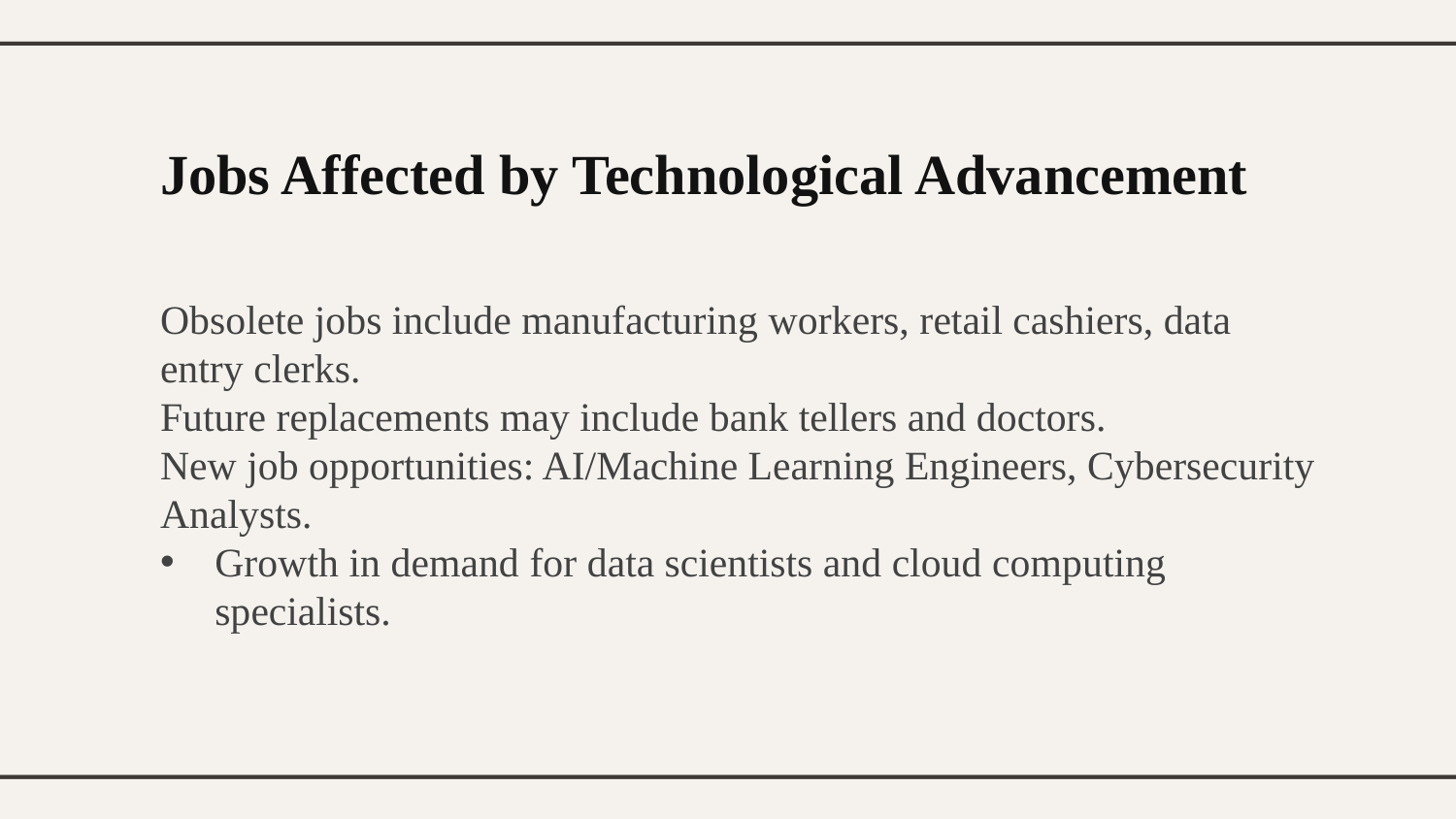

Jobs Affected by Technological Advancement
Obsolete jobs include manufacturing workers, retail cashiers, data entry clerks.
Future replacements may include bank tellers and doctors.
New job opportunities: AI/Machine Learning Engineers, Cybersecurity Analysts.
Growth in demand for data scientists and cloud computing specialists.